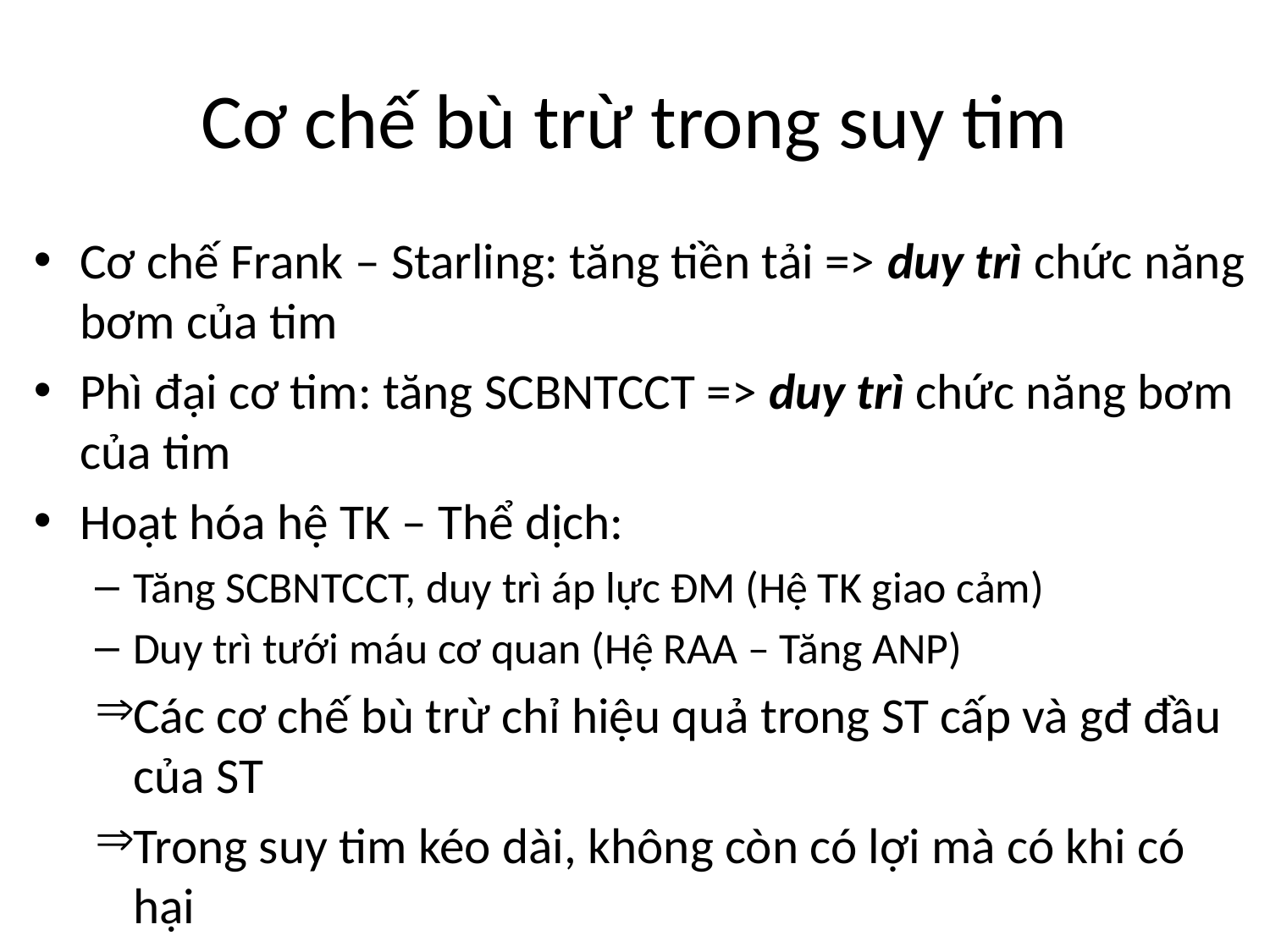

# Cơ chế bù trừ trong suy tim
Cơ chế Frank – Starling: tăng tiền tải => duy trì chức năng bơm của tim
Phì đại cơ tim: tăng SCBNTCCT => duy trì chức năng bơm của tim
Hoạt hóa hệ TK – Thể dịch:
Tăng SCBNTCCT, duy trì áp lực ĐM (Hệ TK giao cảm)
Duy trì tưới máu cơ quan (Hệ RAA – Tăng ANP)
Các cơ chế bù trừ chỉ hiệu quả trong ST cấp và gđ đầu của ST
Trong suy tim kéo dài, không còn có lợi mà có khi có hại